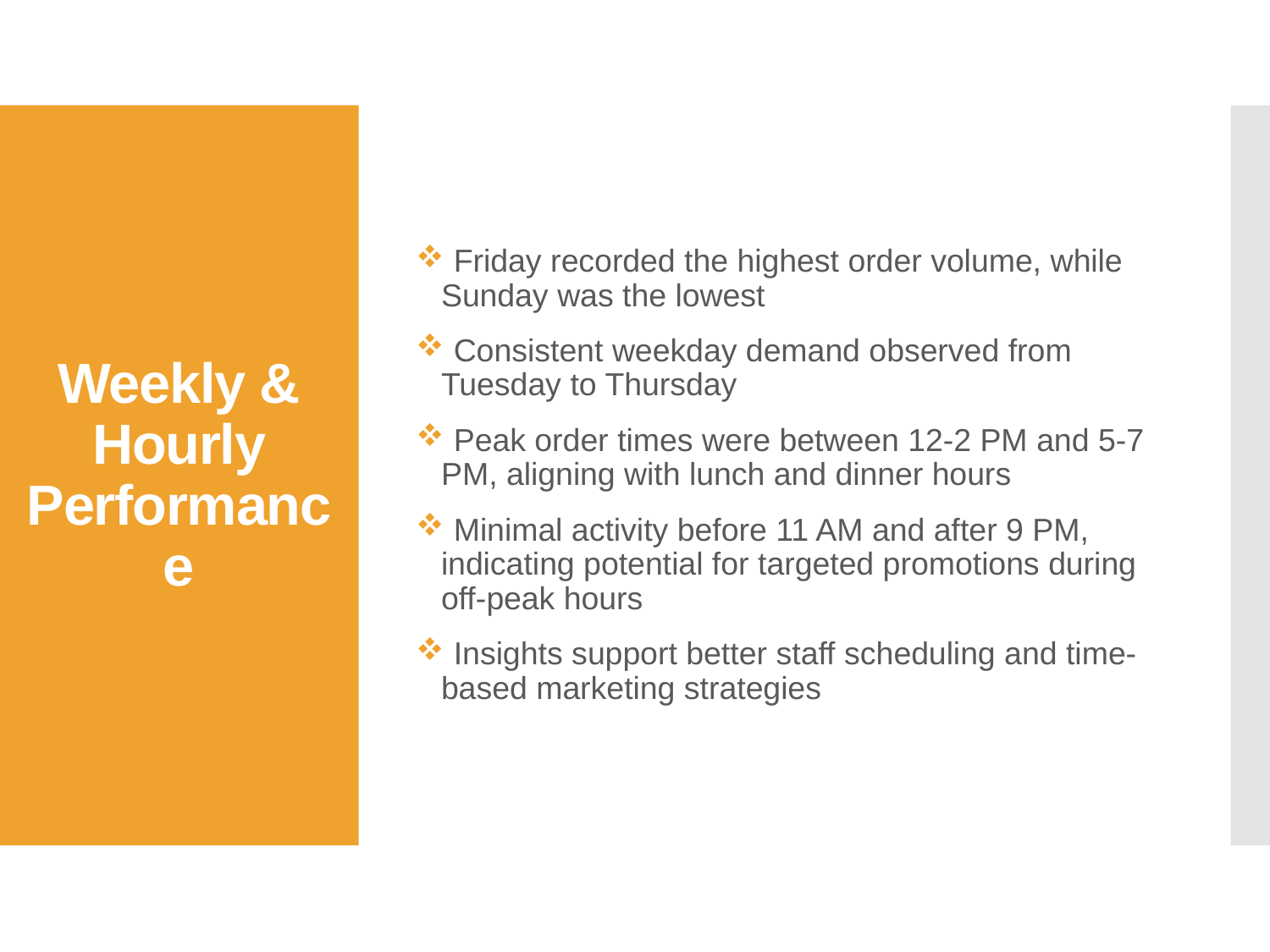

Friday recorded the highest order volume, while Sunday was the lowest
 Consistent weekday demand observed from Tuesday to Thursday
 Peak order times were between 12-2 PM and 5-7 PM, aligning with lunch and dinner hours
 Minimal activity before 11 AM and after 9 PM, indicating potential for targeted promotions during off-peak hours
 Insights support better staff scheduling and time-based marketing strategies
# Weekly & Hourly Performance